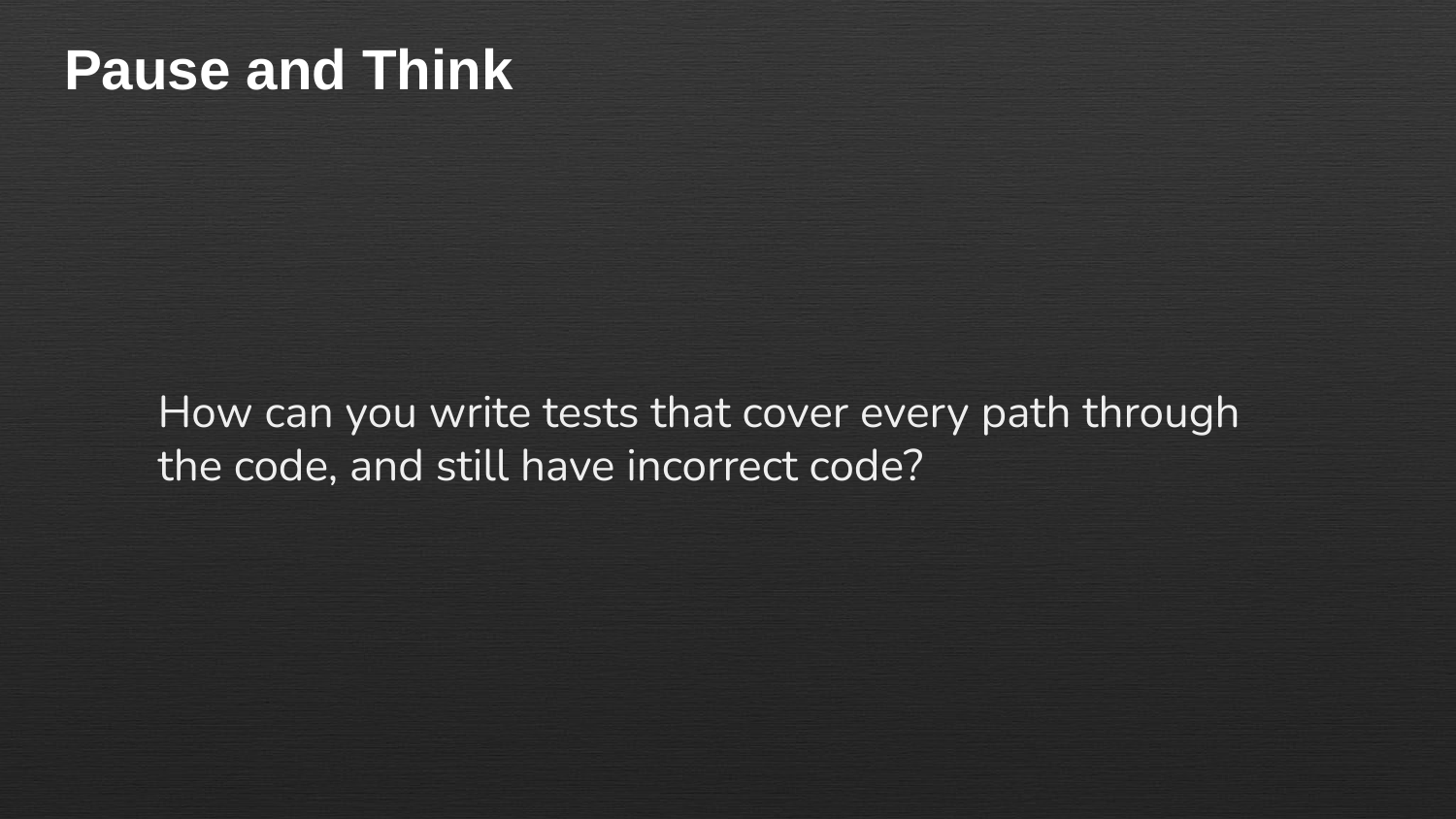

# Pause and Think
How can you write tests that cover every path through the code, and still have incorrect code?